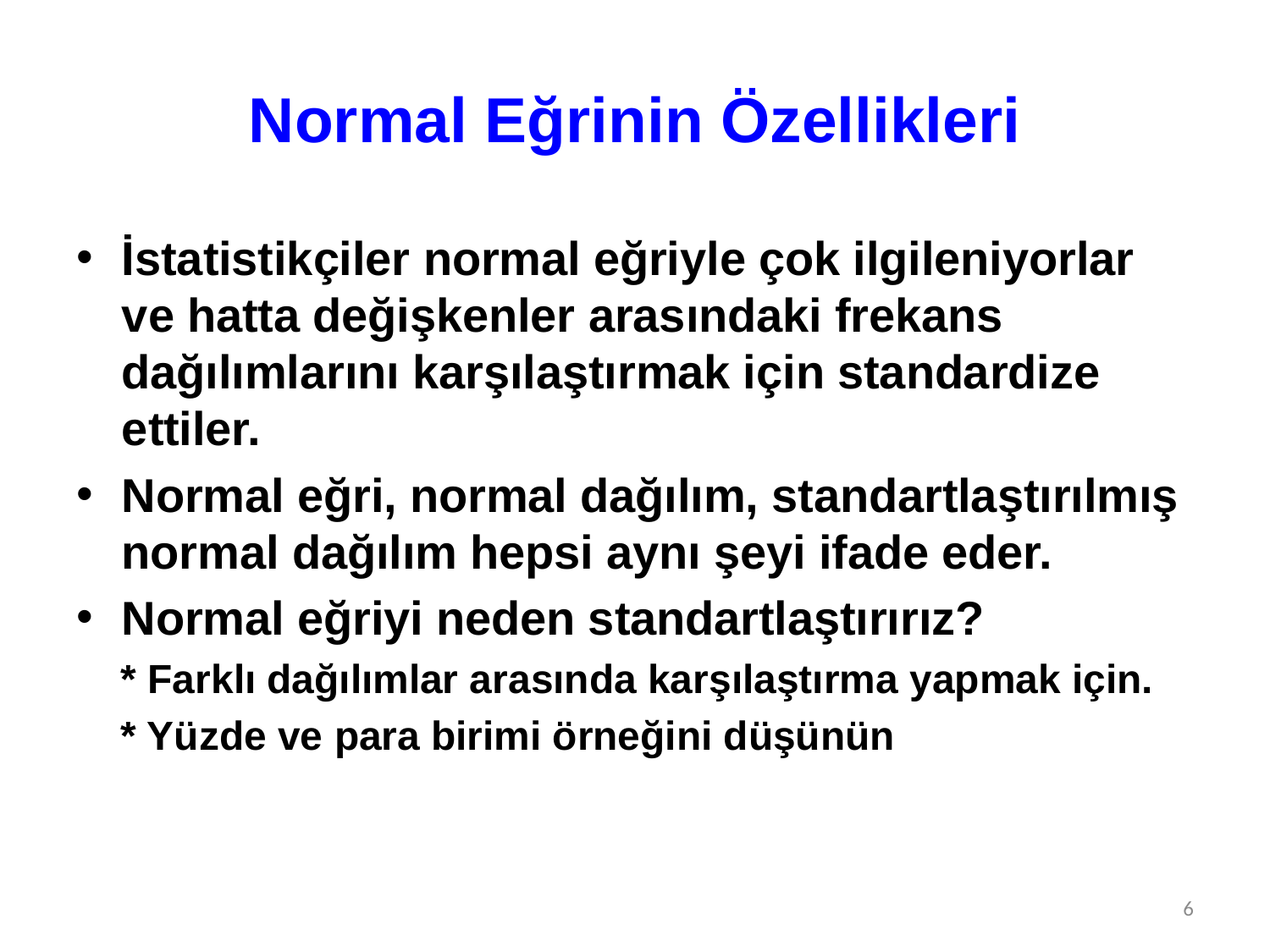

# Normal Eğrinin Özellikleri
İstatistikçiler normal eğriyle çok ilgileniyorlar ve hatta değişkenler arasındaki frekans dağılımlarını karşılaştırmak için standardize ettiler.
Normal eğri, normal dağılım, standartlaştırılmış normal dağılım hepsi aynı şeyi ifade eder.
Normal eğriyi neden standartlaştırırız?
    * Farklı dağılımlar arasında karşılaştırma yapmak için.
    * Yüzde ve para birimi örneğini düşünün
6